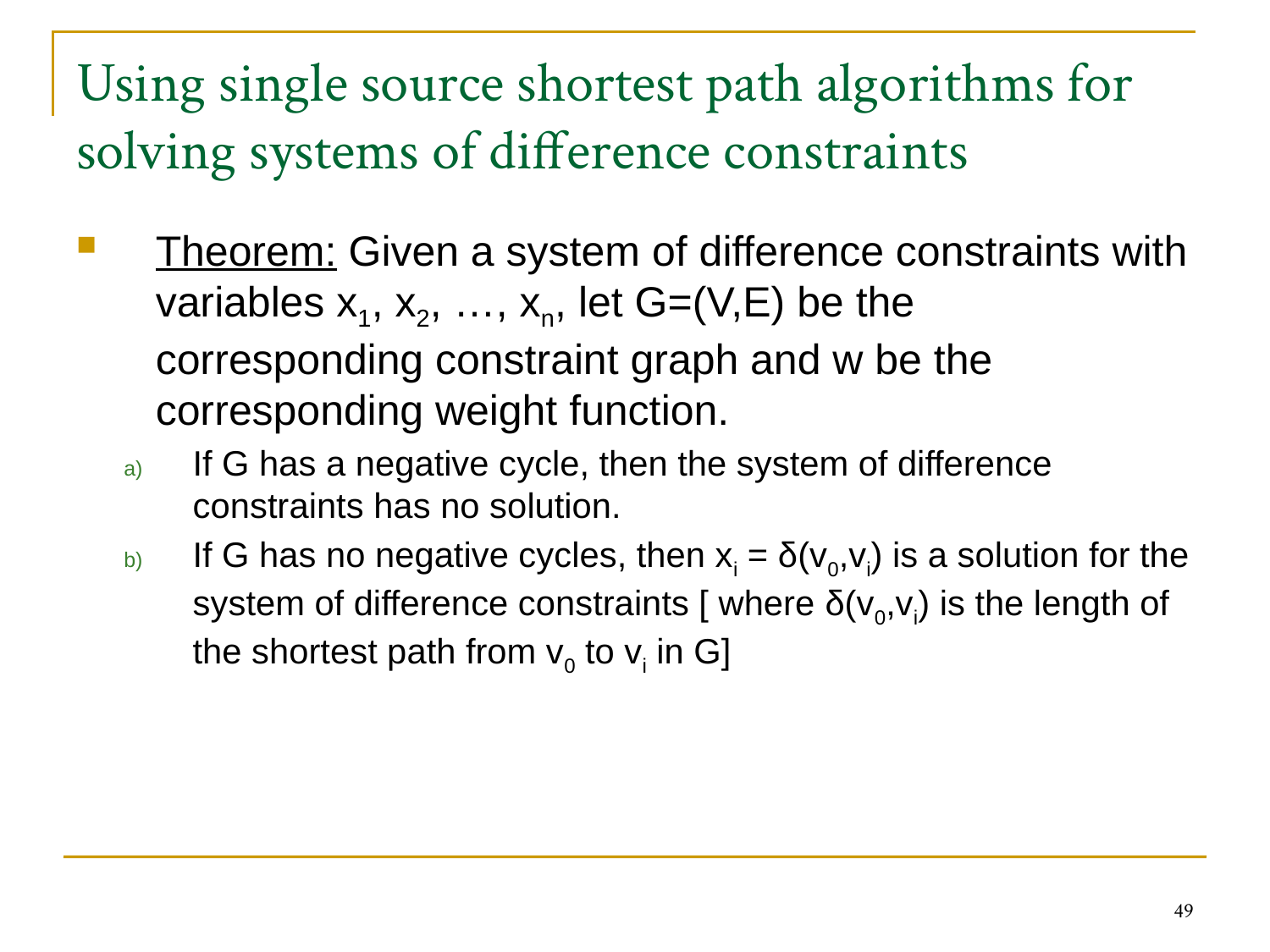

# Using single source shortest path algorithms for solving systems of difference constraints
Theorem: Given a system of difference constraints with variables x1, x2, …, xn, let G=(V,E) be the corresponding constraint graph and w be the corresponding weight function.
If G has a negative cycle, then the system of difference constraints has no solution.
If G has no negative cycles, then xi = δ(v0,vi) is a solution for the system of difference constraints [ where δ(v0,vi) is the length of the shortest path from v0 to vi in G]

49